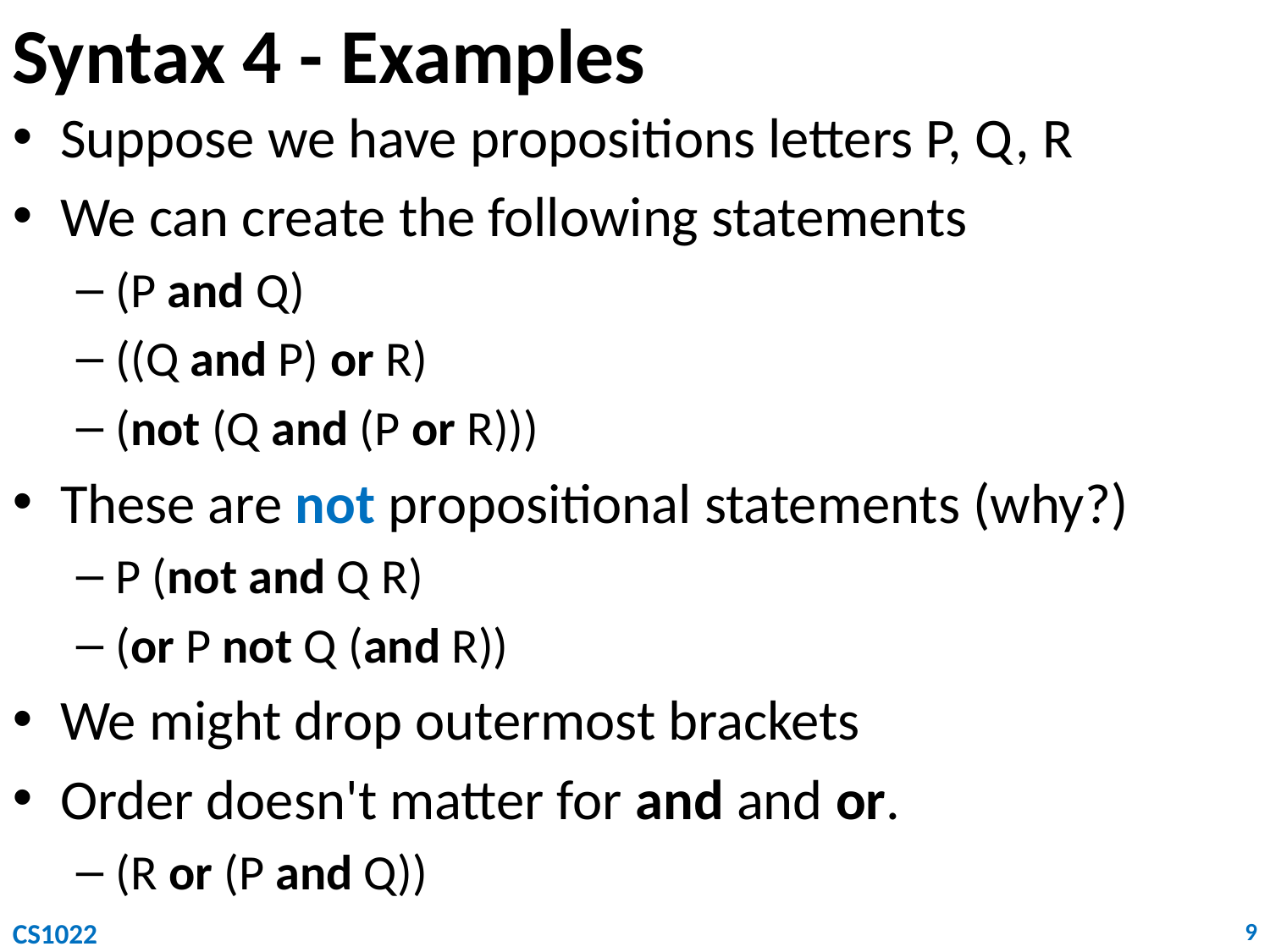

# Syntax 4 - Examples
Suppose we have propositions letters P, Q, R
We can create the following statements
(P and Q)
((Q and P) or R)
(not (Q and (P or R)))
These are not propositional statements (why?)
P (not and Q R)
(or P not Q (and R))
We might drop outermost brackets
Order doesn't matter for and and or.
(R or (P and Q))
CS1022
9